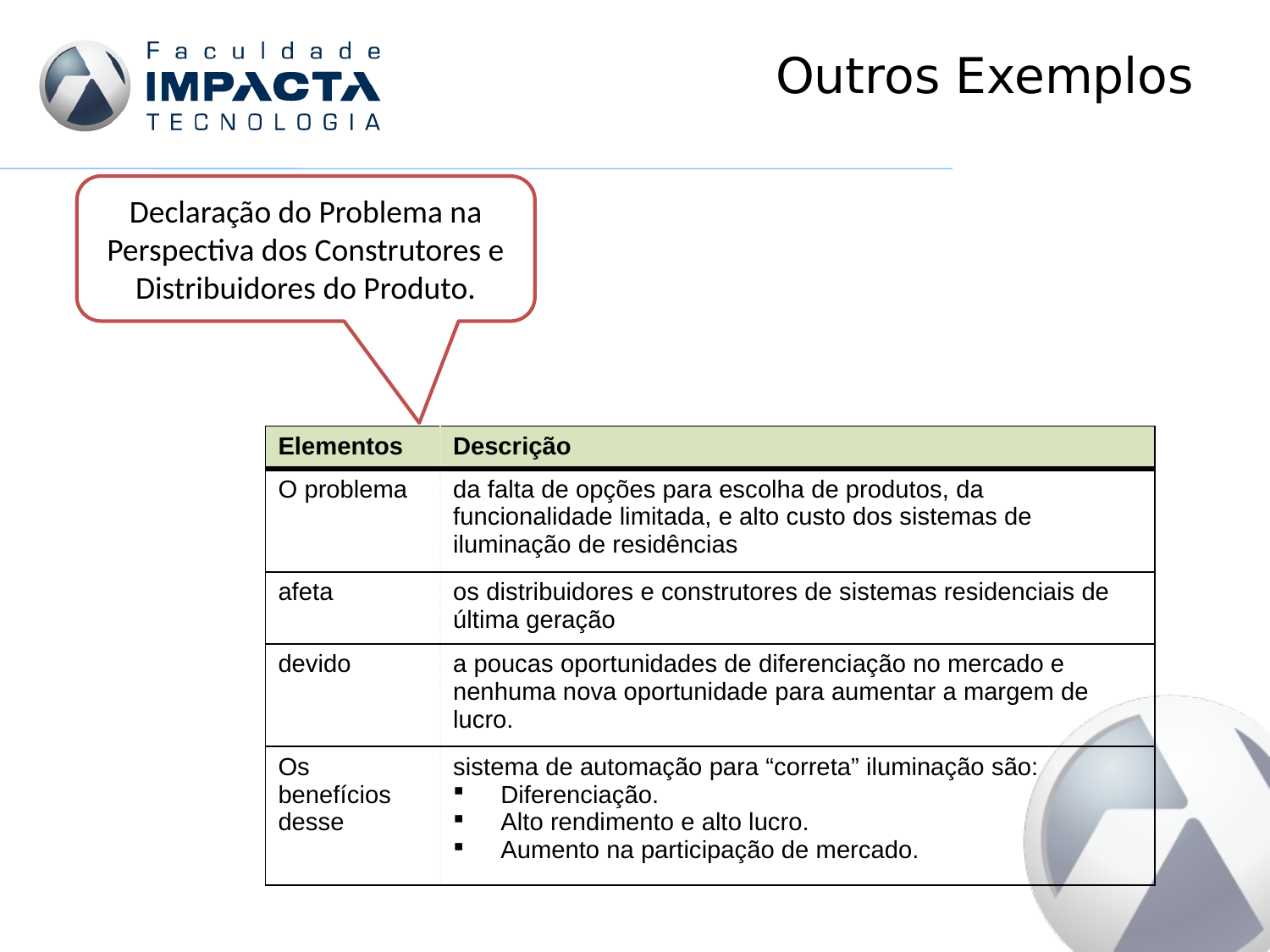

# Outros Exemplos
Declaração do Problema na Perspectiva dos Construtores e Distribuidores do Produto.
| Elementos | Descrição |
| --- | --- |
| O problema | da falta de opções para escolha de produtos, da funcionalidade limitada, e alto custo dos sistemas de iluminação de residências |
| afeta | os distribuidores e construtores de sistemas residenciais de última geração |
| devido | a poucas oportunidades de diferenciação no mercado e nenhuma nova oportunidade para aumentar a margem de lucro. |
| Os benefícios desse | sistema de automação para “correta” iluminação são: Diferenciação. Alto rendimento e alto lucro. Aumento na participação de mercado. |